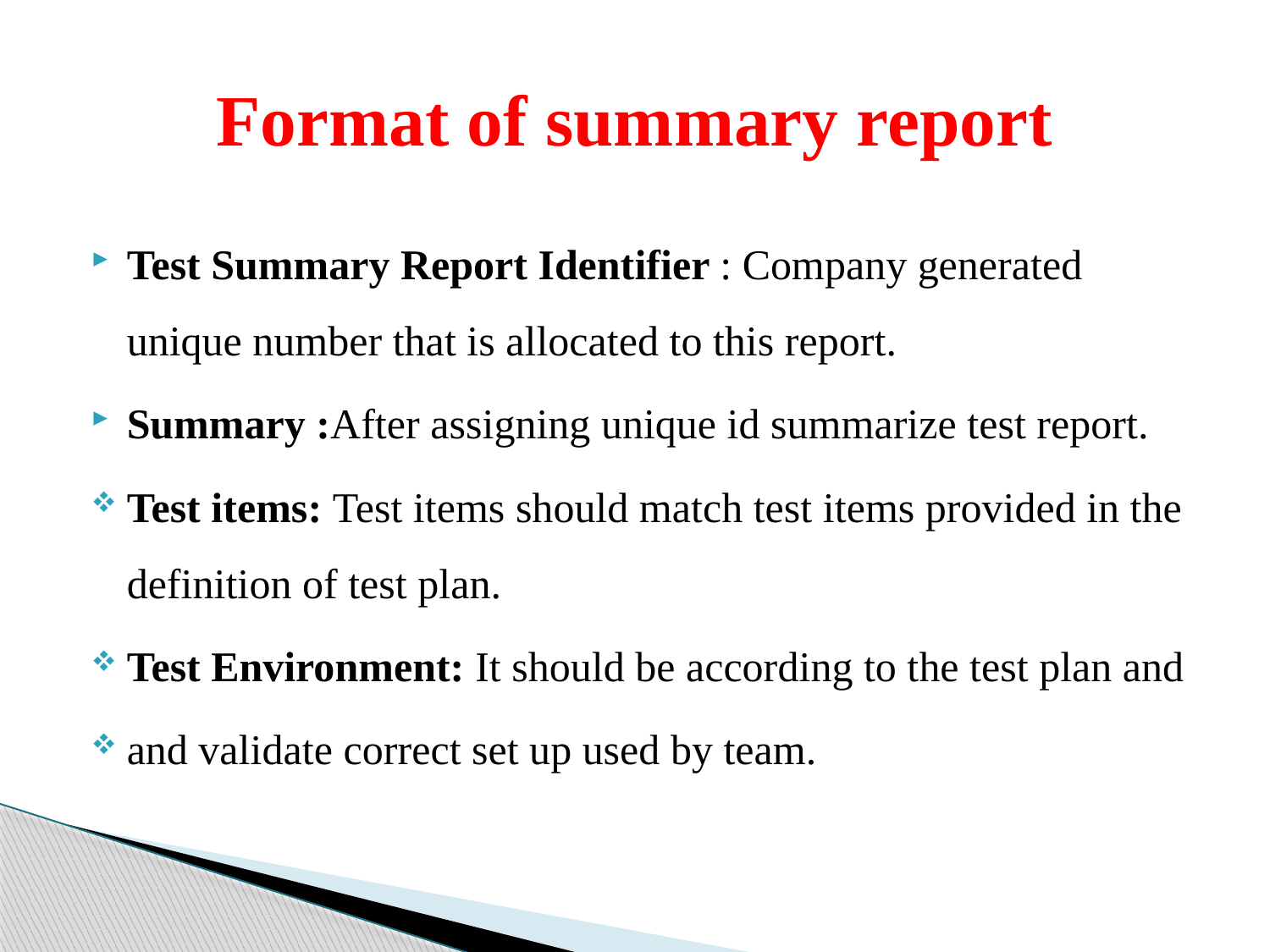

# Format of summary report
Test Summary Report Identifier : Company generated  unique number that is allocated to this report.
Summary :After assigning unique id summarize test report.
Test items: Test items should match test items provided in the definition of test plan.
Test Environment: It should be according to the test plan and
and validate correct set up used by team.